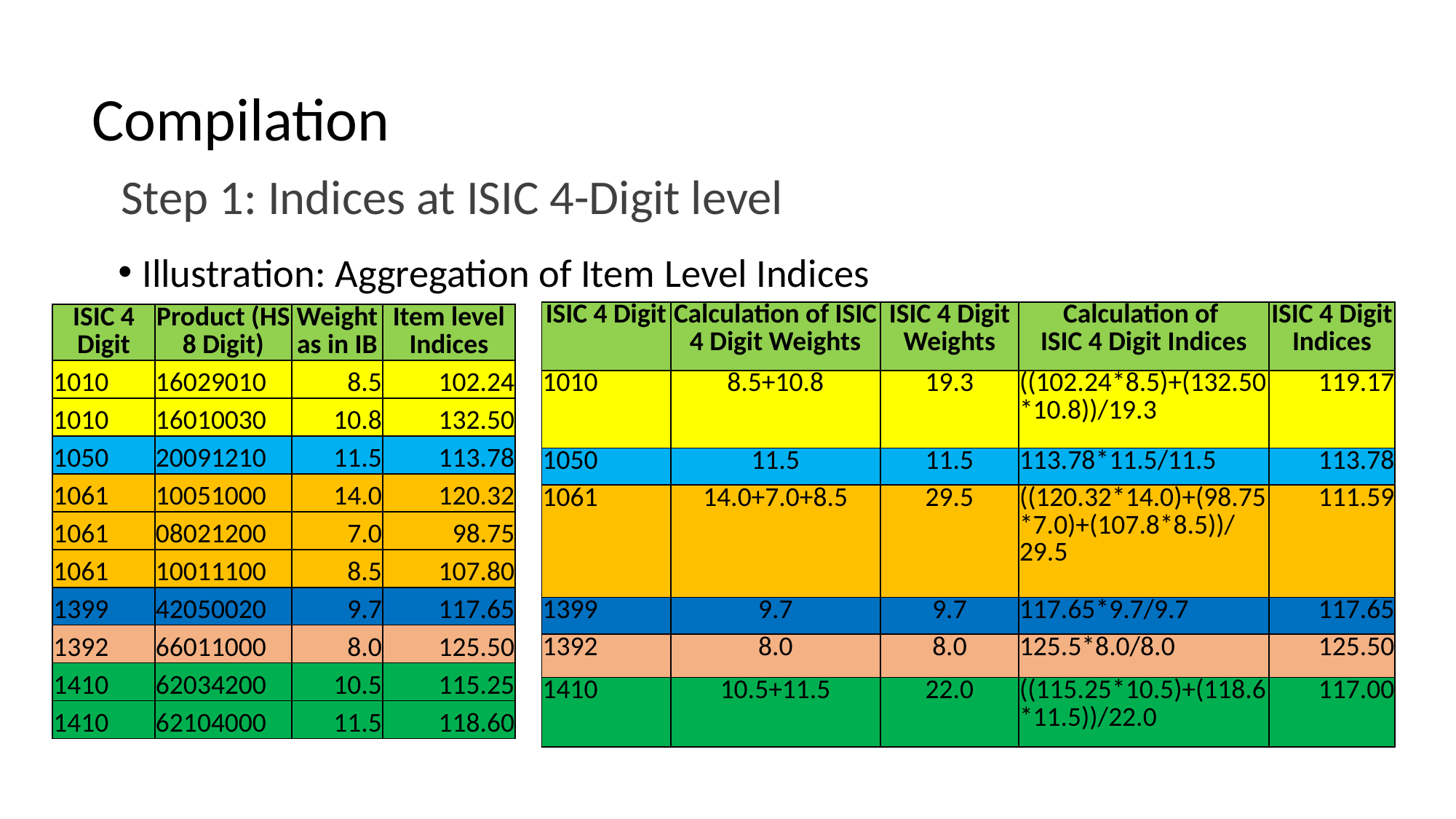

# Compilation
Step 1: Indices at ISIC 4-Digit level
Illustration: Aggregation of Item Level Indices
| ISIC 4 Digit | Calculation of ISIC 4 Digit Weights | ISIC 4 Digit Weights | Calculation of ISIC 4 Digit Indices | ISIC 4 Digit Indices |
| --- | --- | --- | --- | --- |
| 1010 | 8.5+10.8 | 19.3 | ((102.24\*8.5)+(132.50\*10.8))/19.3 | 119.17 |
| 1050 | 11.5 | 11.5 | 113.78\*11.5/11.5 | 113.78 |
| 1061 | 14.0+7.0+8.5 | 29.5 | ((120.32\*14.0)+(98.75\*7.0)+(107.8\*8.5))/29.5 | 111.59 |
| 1399 | 9.7 | 9.7 | 117.65\*9.7/9.7 | 117.65 |
| 1392 | 8.0 | 8.0 | 125.5\*8.0/8.0 | 125.50 |
| 1410 | 10.5+11.5 | 22.0 | ((115.25\*10.5)+(118.6\*11.5))/22.0 | 117.00 |
| ISIC 4 Digit | Product (HS 8 Digit) | Weight as in IB | Item level Indices |
| --- | --- | --- | --- |
| 1010 | 16029010 | 8.5 | 102.24 |
| 1010 | 16010030 | 10.8 | 132.50 |
| 1050 | 20091210 | 11.5 | 113.78 |
| 1061 | 10051000 | 14.0 | 120.32 |
| 1061 | 08021200 | 7.0 | 98.75 |
| 1061 | 10011100 | 8.5 | 107.80 |
| 1399 | 42050020 | 9.7 | 117.65 |
| 1392 | 66011000 | 8.0 | 125.50 |
| 1410 | 62034200 | 10.5 | 115.25 |
| 1410 | 62104000 | 11.5 | 118.60 |